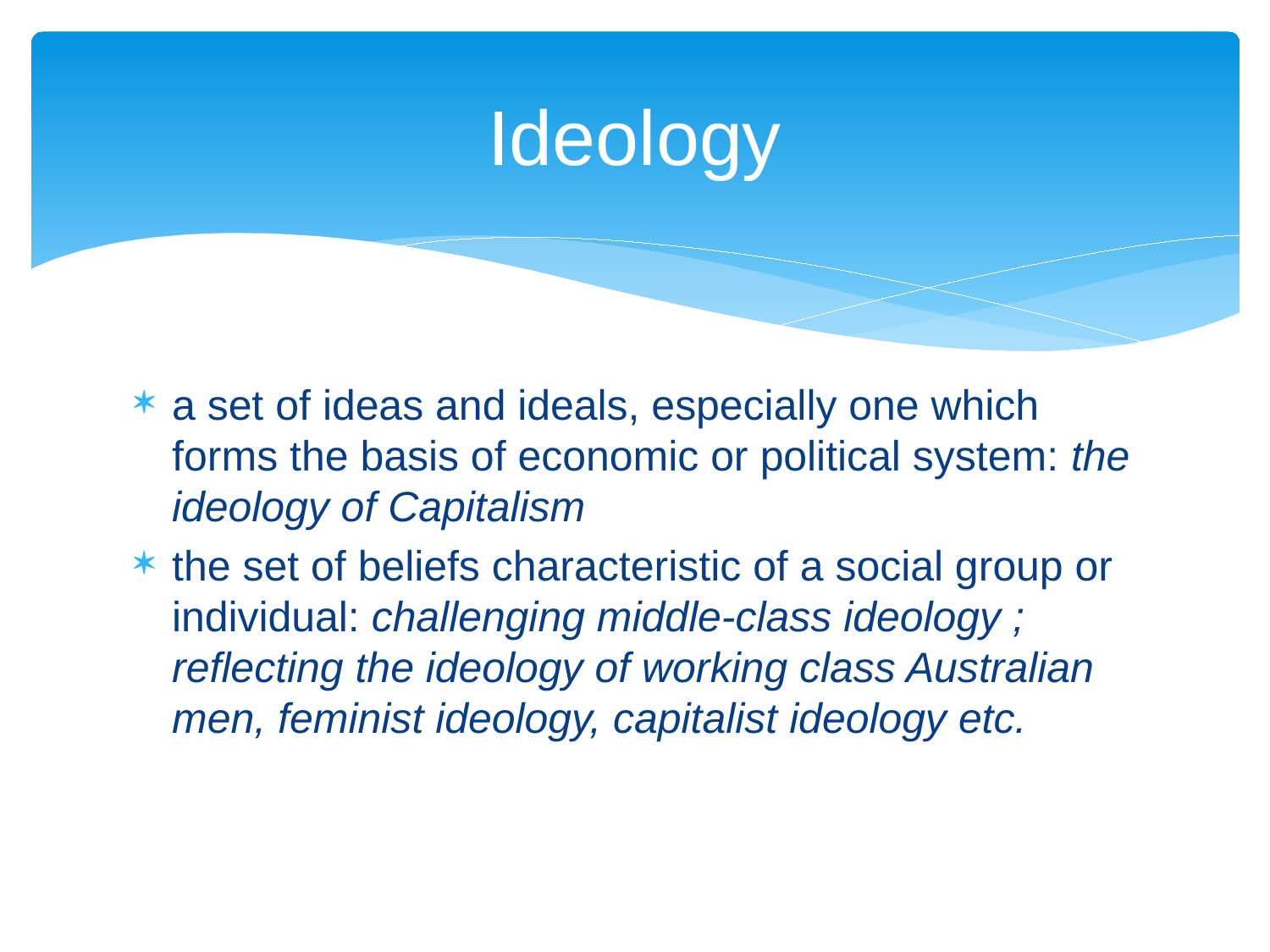

# Ideology
a set of ideas and ideals, especially one which forms the basis of economic or political system: the ideology of Capitalism
the set of beliefs characteristic of a social group or individual: challenging middle-class ideology ; reflecting the ideology of working class Australian men, feminist ideology, capitalist ideology etc.